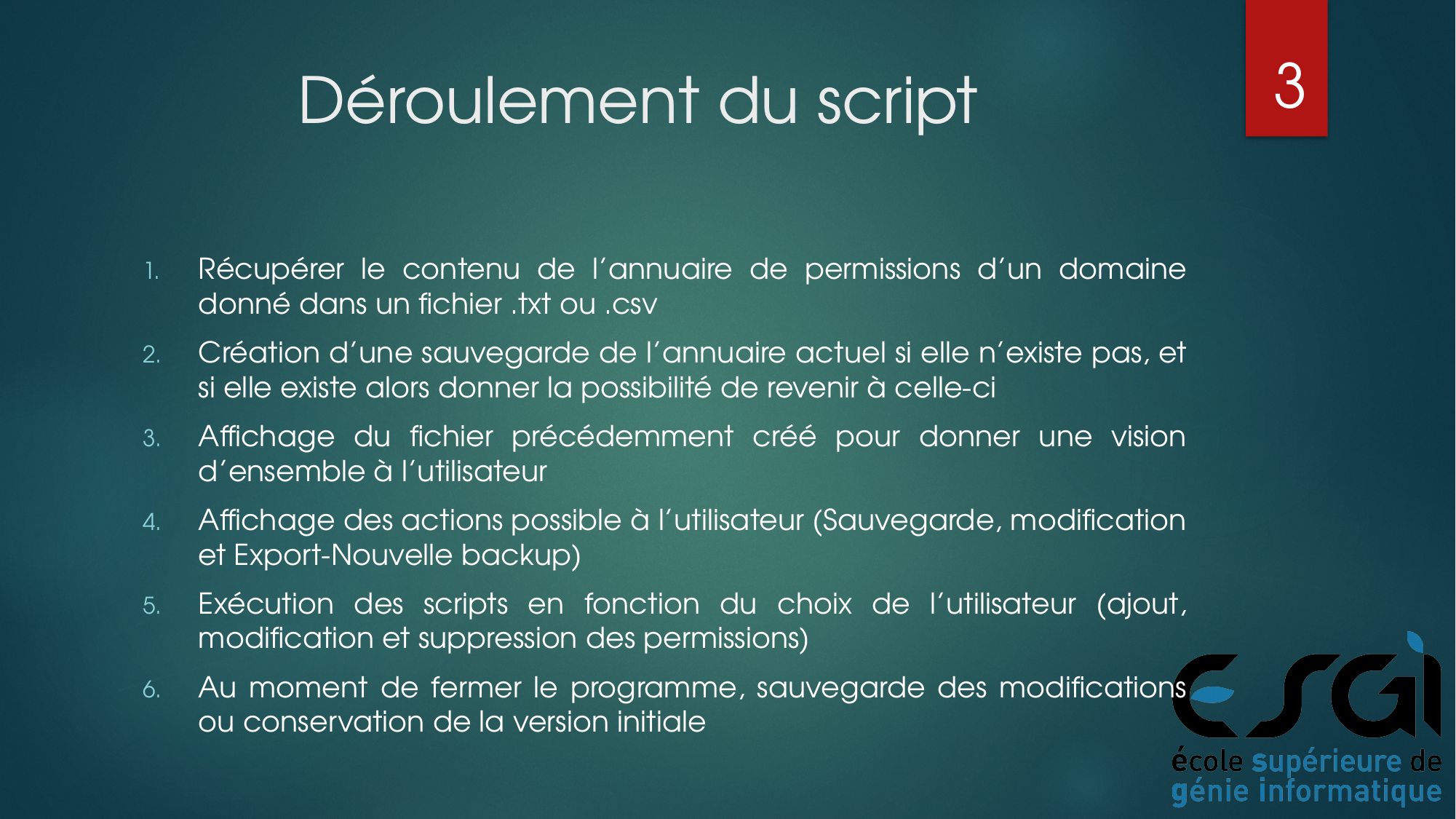

3
# Déroulement du script
Récupérer le contenu de l’annuaire de permissions d’un domaine donné dans un fichier .txt ou .csv
Création d’une sauvegarde de l’annuaire actuel si elle n’existe pas, et si elle existe alors donner la possibilité de revenir à celle-ci
Affichage du fichier précédemment créé pour donner une vision d’ensemble à l’utilisateur
Affichage des actions possible à l’utilisateur (Sauvegarde, modification et Export-Nouvelle backup)
Exécution des scripts en fonction du choix de l’utilisateur (ajout, modification et suppression des permissions)
Au moment de fermer le programme, sauvegarde des modifications ou conservation de la version initiale